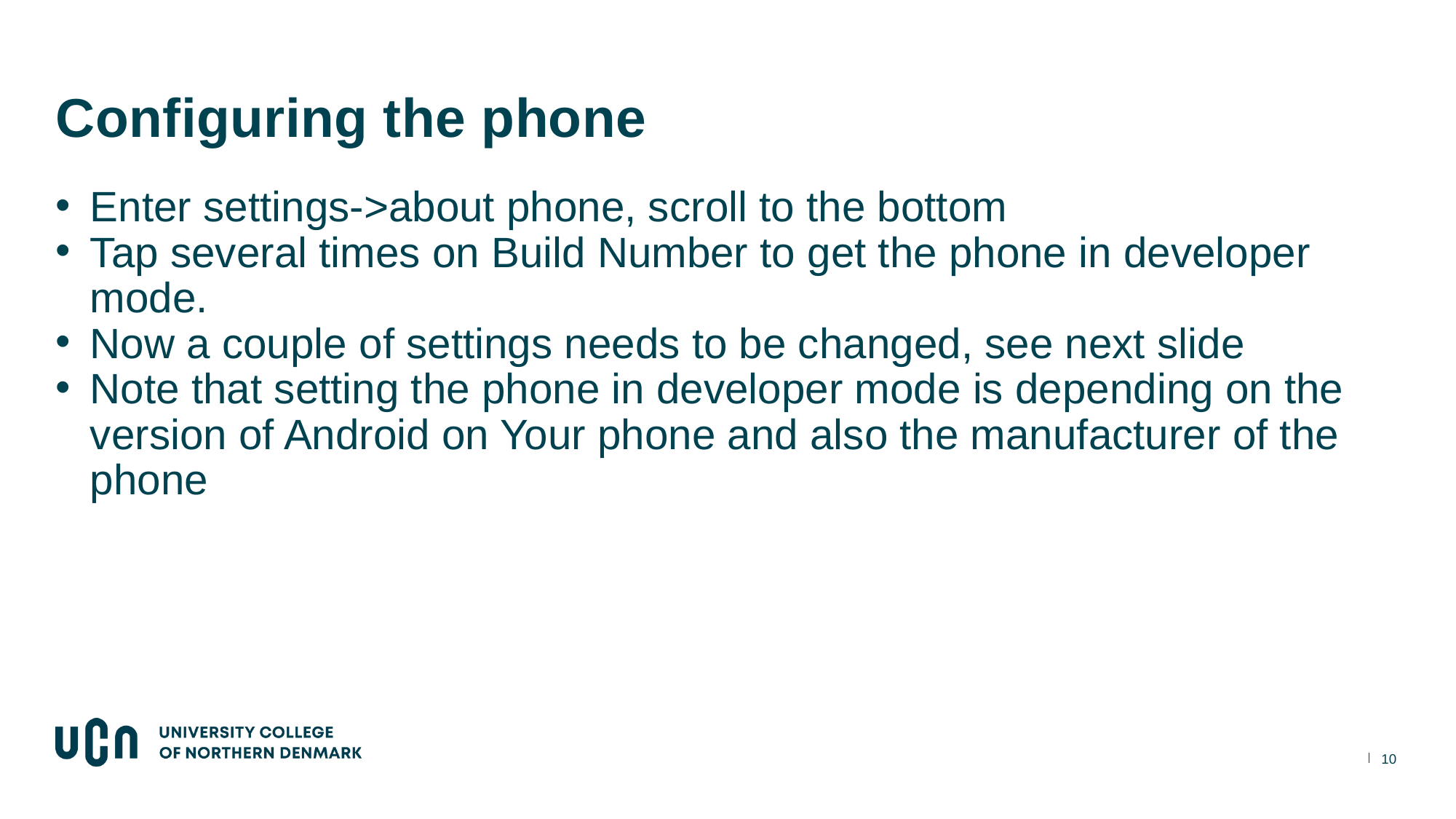

# Configuring the phone
Enter settings->about phone, scroll to the bottom
Tap several times on Build Number to get the phone in developer mode.
Now a couple of settings needs to be changed, see next slide
Note that setting the phone in developer mode is depending on the version of Android on Your phone and also the manufacturer of the phone
10